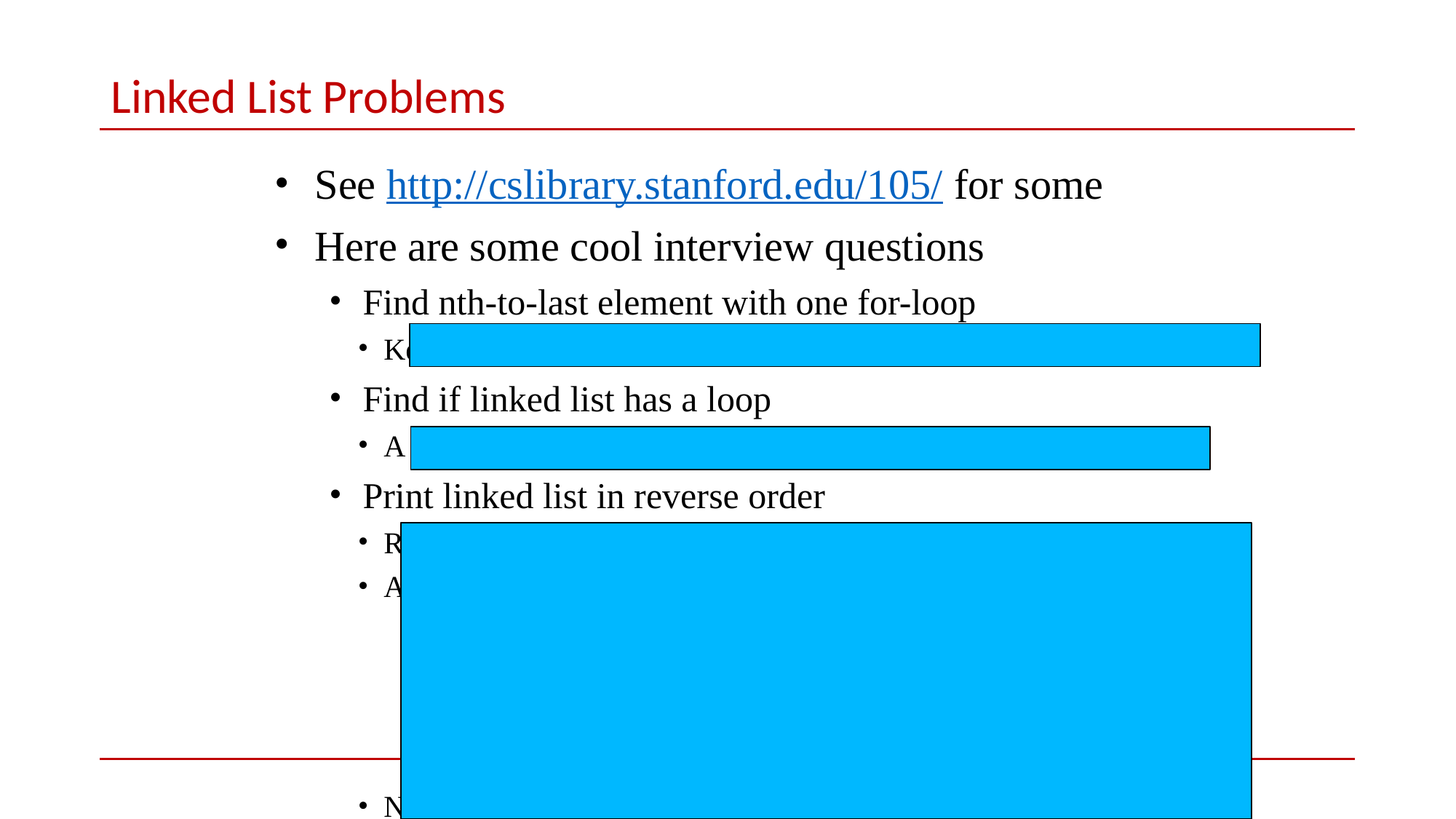

# Linked List Problems
See http://cslibrary.stanford.edu/105/ for some
Here are some cool interview questions
Find nth-to-last element with one for-loop
Keep pointers A & B. Move A n times. Then move both until A ends.
Find if linked list has a loop
A is half speed of B. They will collide if there is a loop.
Print linked list in reverse order
Reverse pointers, then print new list: 1-> 2 -> 3 becomes 1 <- 2 <- 3
After each recursion, print out the first node
   printRev(1->2->3)
     printRev(2->3)
        printRev(3) //print out 3 (and so on, read to top)
          printRev(NULL) //print out nothing – do nothing
No additional stack space in non-rec, but needs 2 passes. Both O(N).

void printRev(Node* n) {
 if (! n) return;
 printRev(n->next);
 printf("%d\n", n->val);
}